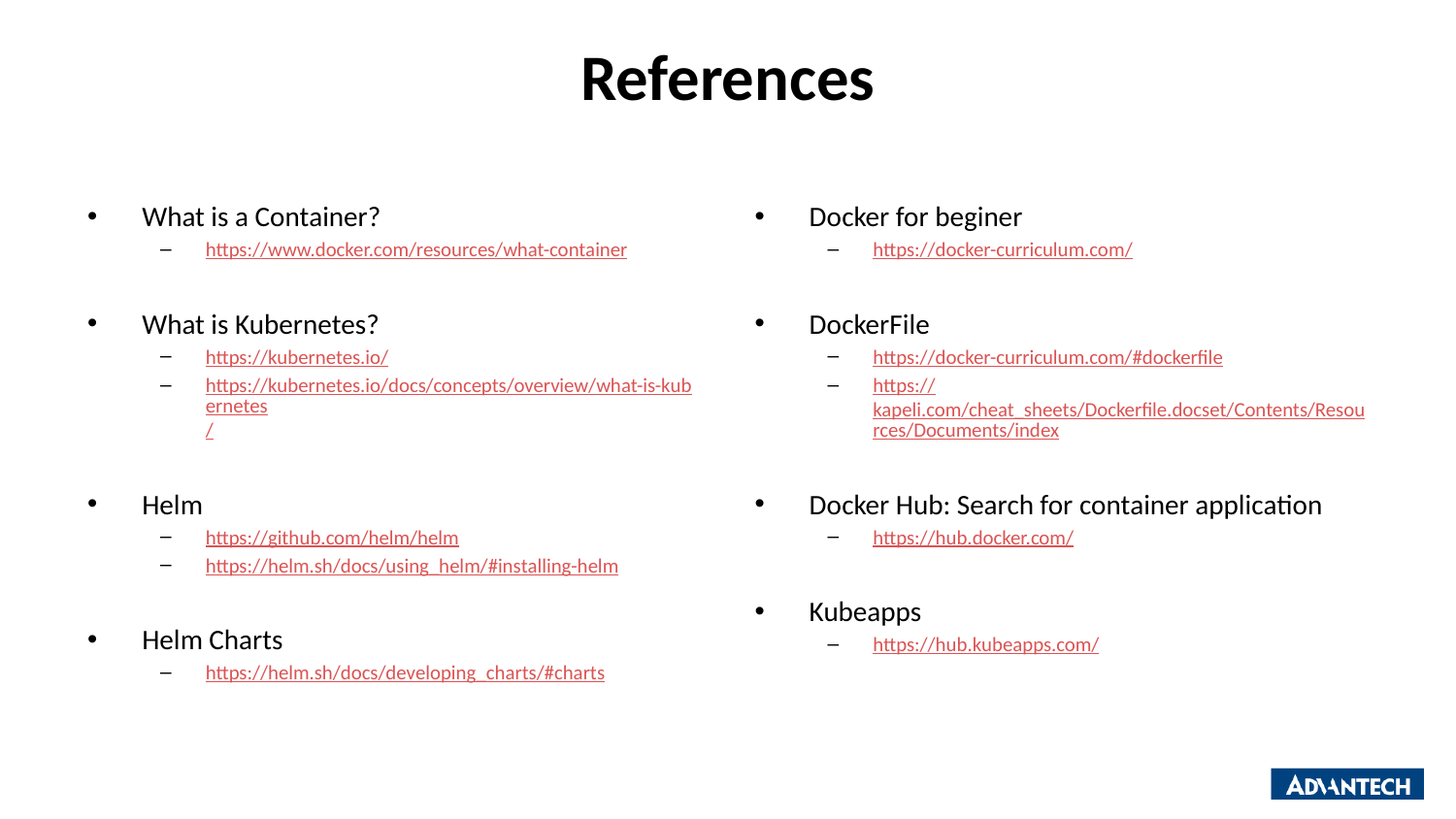

# References
What is a Container?
https://www.docker.com/resources/what-container

What is Kubernetes?
https://kubernetes.io/
https://kubernetes.io/docs/concepts/overview/what-is-kubernetes/

Helm
https://github.com/helm/helm
https://helm.sh/docs/using_helm/#installing-helm

Helm Charts
https://helm.sh/docs/developing_charts/#charts
Docker for beginer
https://docker-curriculum.com/

DockerFile
https://docker-curriculum.com/#dockerfile
https://kapeli.com/cheat_sheets/Dockerfile.docset/Contents/Resources/Documents/index

Docker Hub: Search for container application
https://hub.docker.com/

Kubeapps
https://hub.kubeapps.com/